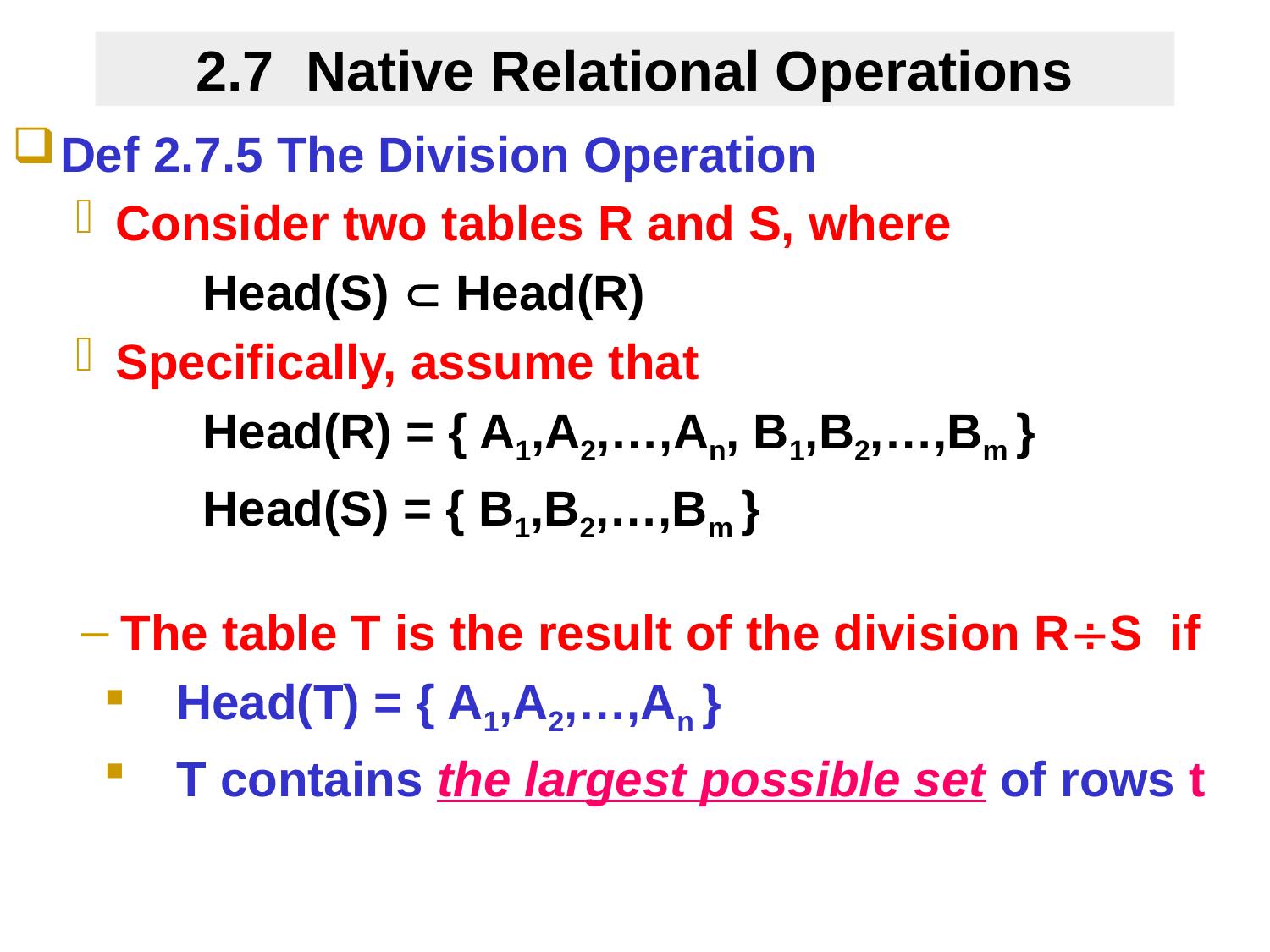

# 2.7  Native Relational Operations
Def 2.7.5 The Division Operation
Consider two tables R and S, where
Head(S) ⊂ Head(R)
Specifically, assume that
Head(R) = { A1,A2,…,An, B1,B2,…,Bm }
Head(S) = { B1,B2,…,Bm }
The table T is the result of the division R÷S  if
Head(T) = { A1,A2,…,An }
T contains the largest possible set of rows t

122